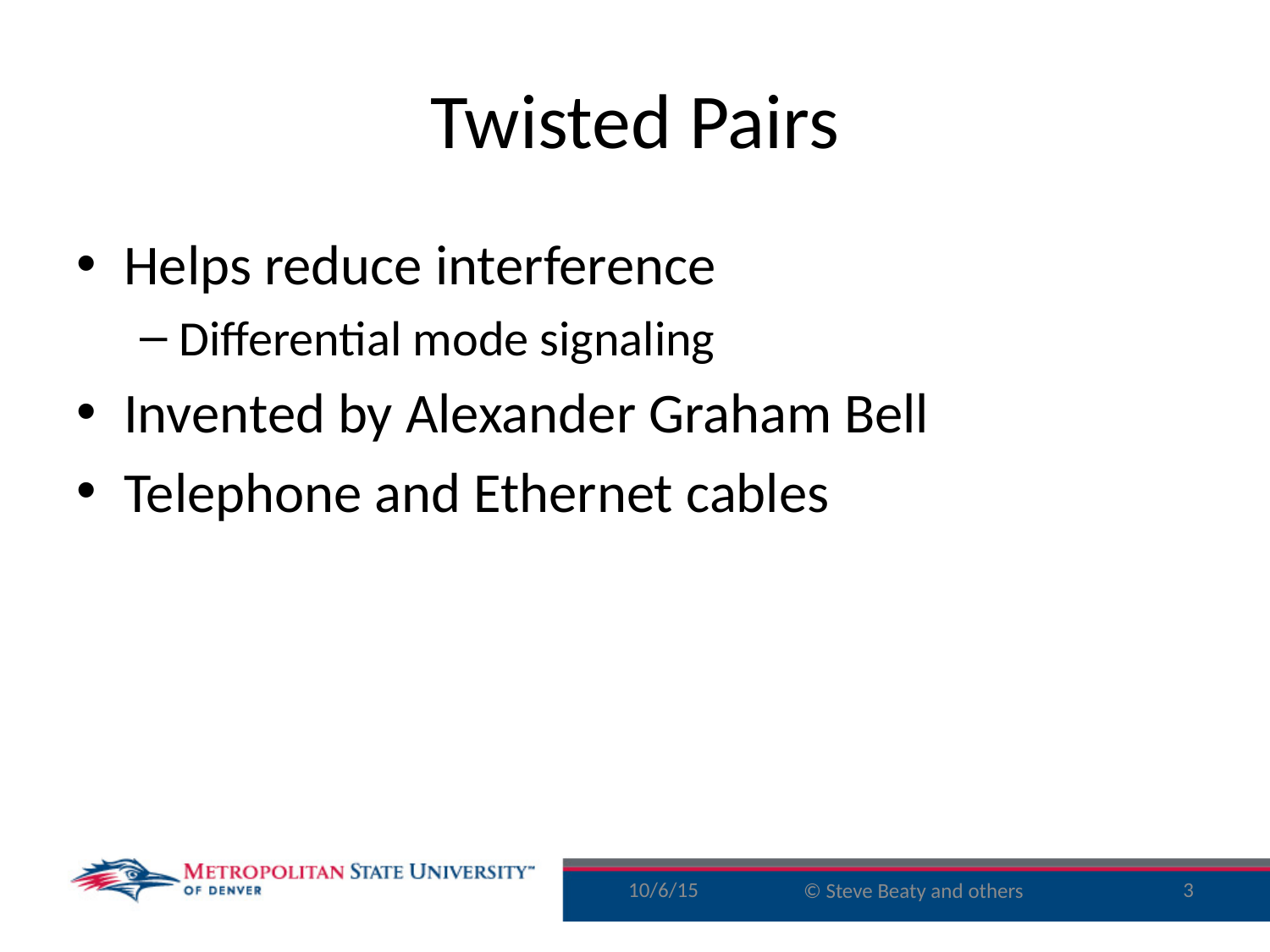

# Twisted Pairs
Helps reduce interference
Differential mode signaling
Invented by Alexander Graham Bell
Telephone and Ethernet cables
10/6/15
3
© Steve Beaty and others